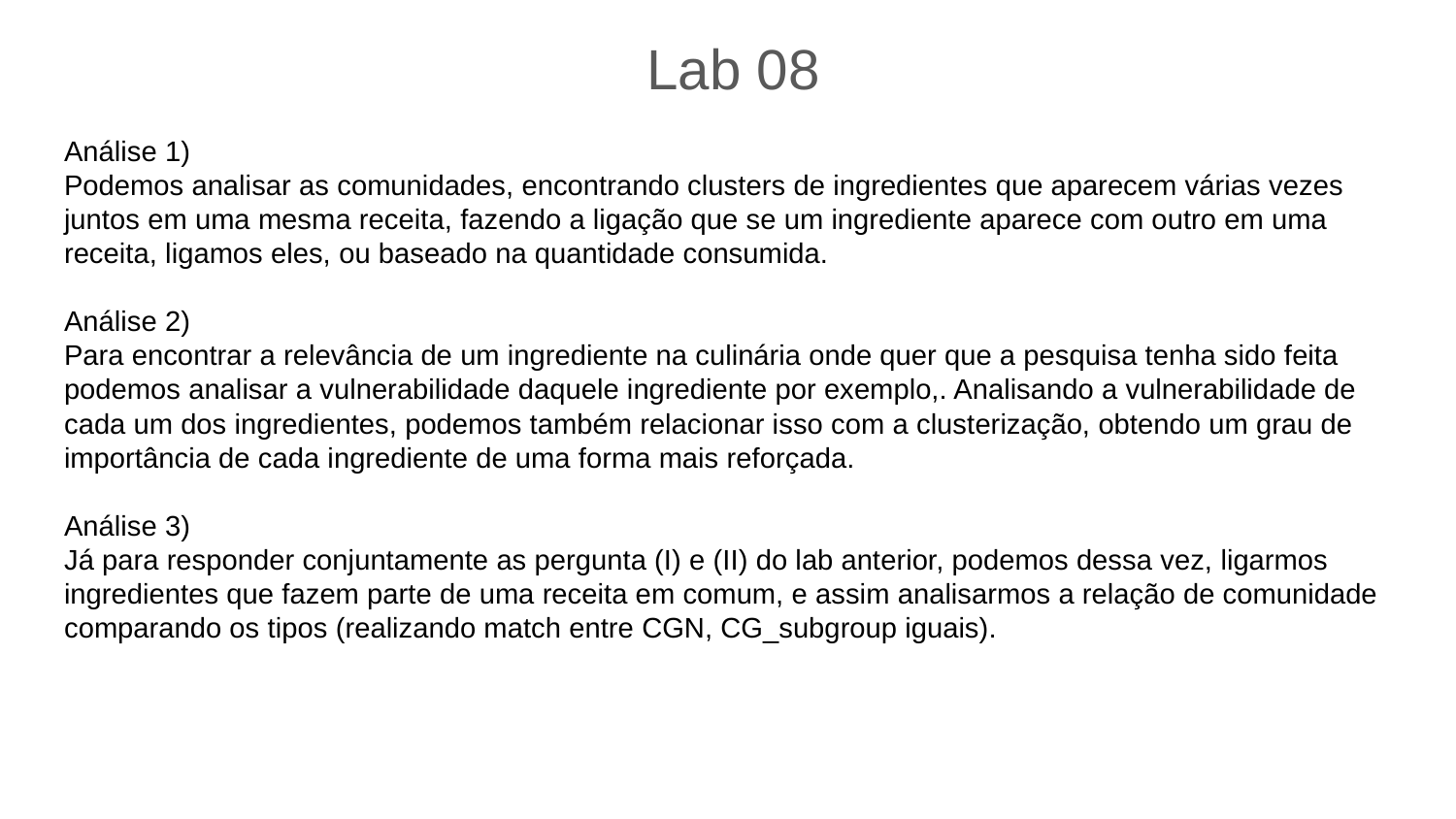

Lab 08
# Análise 1)
Podemos analisar as comunidades, encontrando clusters de ingredientes que aparecem várias vezes juntos em uma mesma receita, fazendo a ligação que se um ingrediente aparece com outro em uma receita, ligamos eles, ou baseado na quantidade consumida.

Análise 2)
Para encontrar a relevância de um ingrediente na culinária onde quer que a pesquisa tenha sido feita podemos analisar a vulnerabilidade daquele ingrediente por exemplo,. Analisando a vulnerabilidade de cada um dos ingredientes, podemos também relacionar isso com a clusterização, obtendo um grau de importância de cada ingrediente de uma forma mais reforçada.

Análise 3)
Já para responder conjuntamente as pergunta (I) e (II) do lab anterior, podemos dessa vez, ligarmos ingredientes que fazem parte de uma receita em comum, e assim analisarmos a relação de comunidade comparando os tipos (realizando match entre CGN, CG_subgroup iguais).